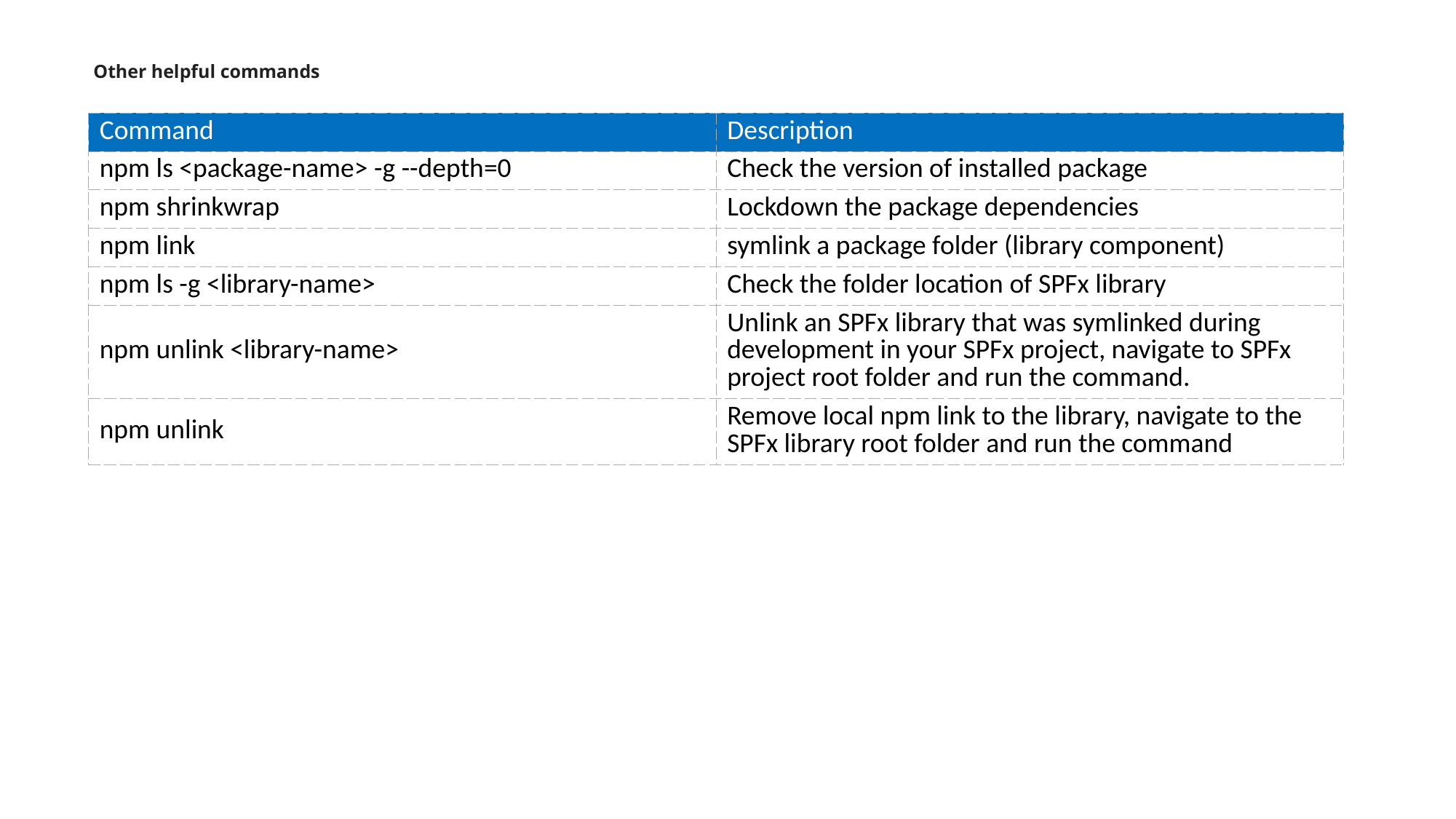

Other helpful commands

| Command | Description |
| --- | --- |
| npm ls <package-name> -g --depth=0 | Check the version of installed package |
| npm shrinkwrap | Lockdown the package dependencies |
| npm link | symlink a package folder (library component) |
| npm ls -g <library-name> | Check the folder location of SPFx library |
| npm unlink <library-name> | Unlink an SPFx library that was symlinked during development in your SPFx project, navigate to SPFx project root folder and run the command. |
| npm unlink | Remove local npm link to the library, navigate to the SPFx library root folder and run the command |